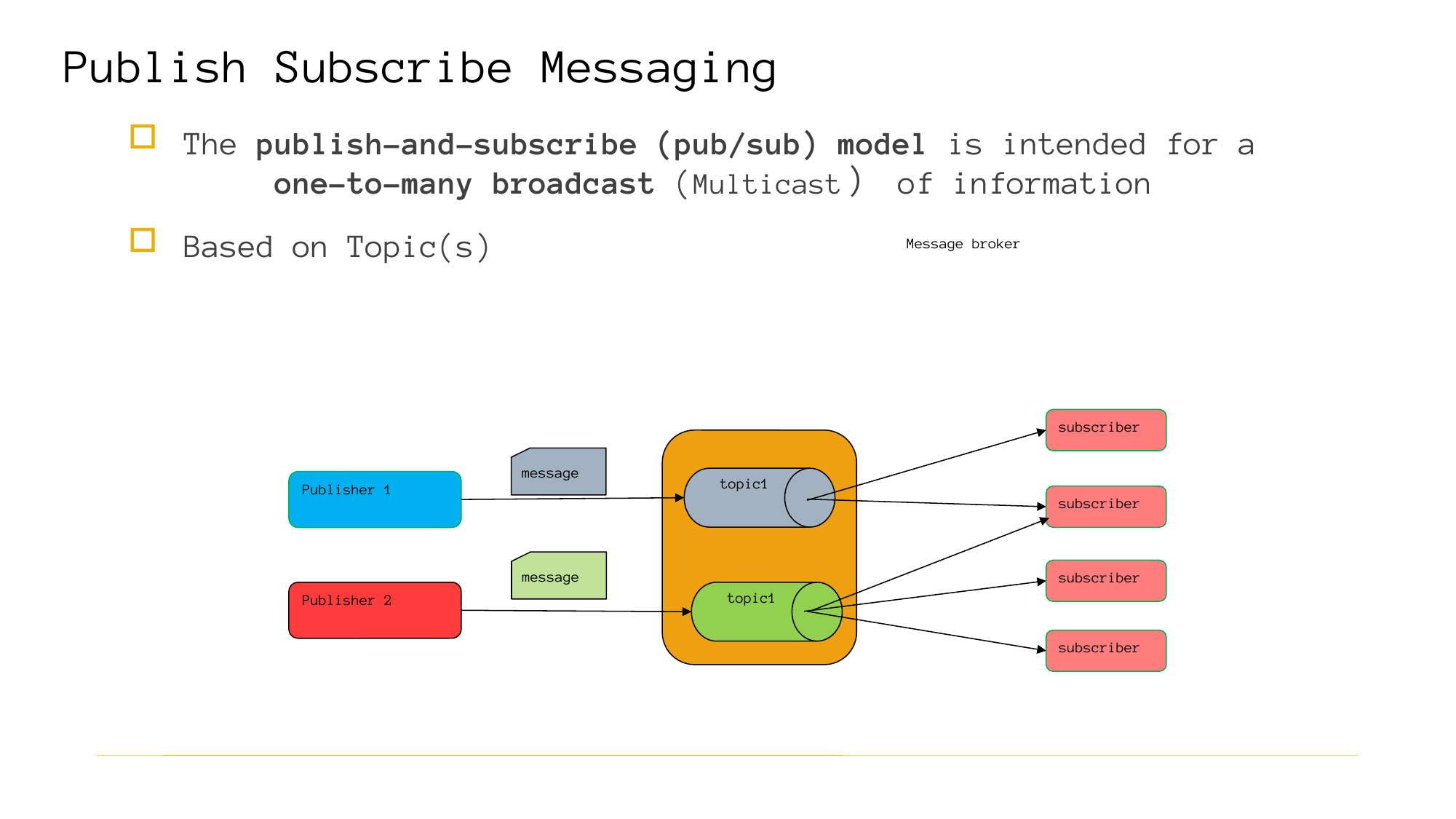

Publish Subscribe Messaging
The publish-and-subscribe (pub/sub) model is intended for a        one-to-many broadcast (Multicast） of information
Based on Topic(s)

Message broker
subscriber

message
topic1
Publisher 1
subscriber

message
subscriber

Publisher 2
topic1
subscriber